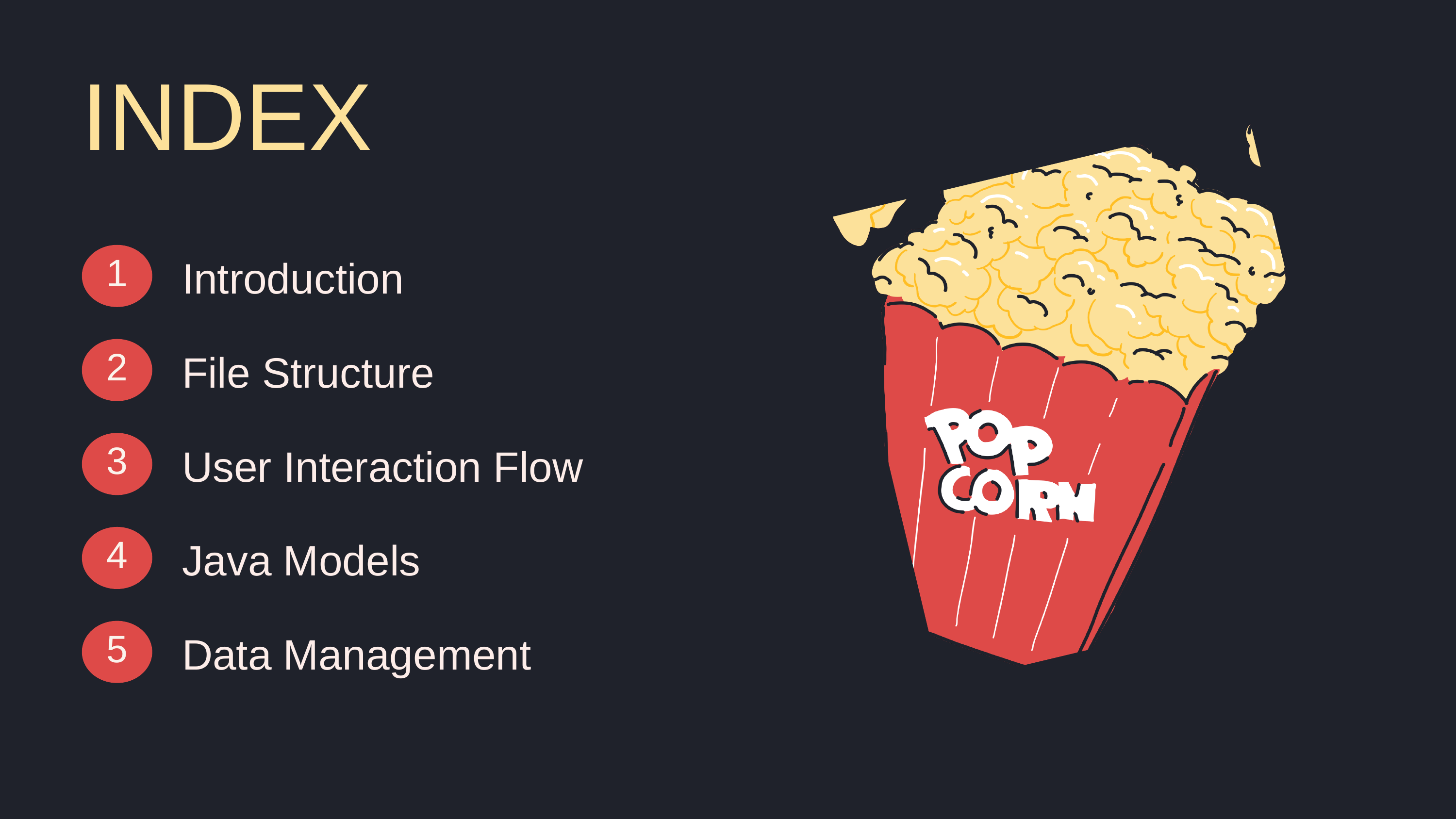

INDEX

Introduction

1
File Structure

2
User Interaction Flow

3
Java Models

4
Data Management

5